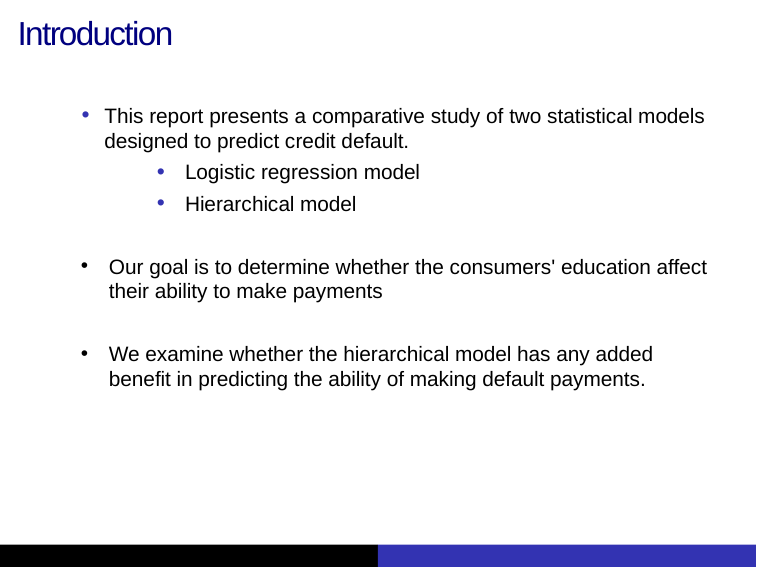

# Introduction

This report presents a comparative study of two statistical models designed to predict credit default.
Logistic regression model
Hierarchical model

Our goal is to determine whether the consumers' education affect their ability to make payments

We examine whether the hierarchical model has any added benefit in predicting the ability of making default payments.